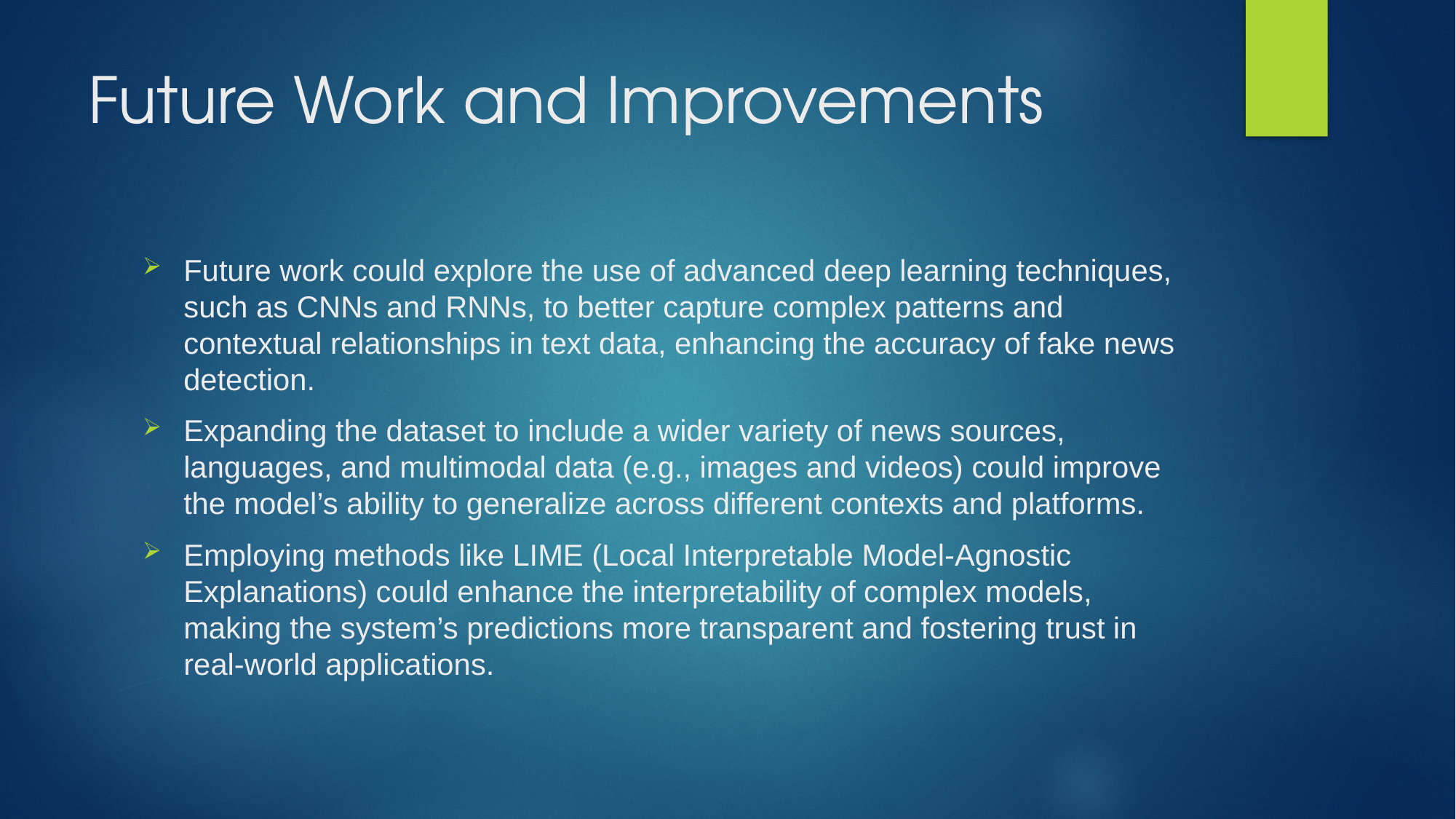

# Future Work and Improvements
Future work could explore the use of advanced deep learning techniques, such as CNNs and RNNs, to better capture complex patterns and contextual relationships in text data, enhancing the accuracy of fake news detection.
Expanding the dataset to include a wider variety of news sources, languages, and multimodal data (e.g., images and videos) could improve the model’s ability to generalize across different contexts and platforms.
Employing methods like LIME (Local Interpretable Model-Agnostic Explanations) could enhance the interpretability of complex models, making the system’s predictions more transparent and fostering trust in real-world applications.